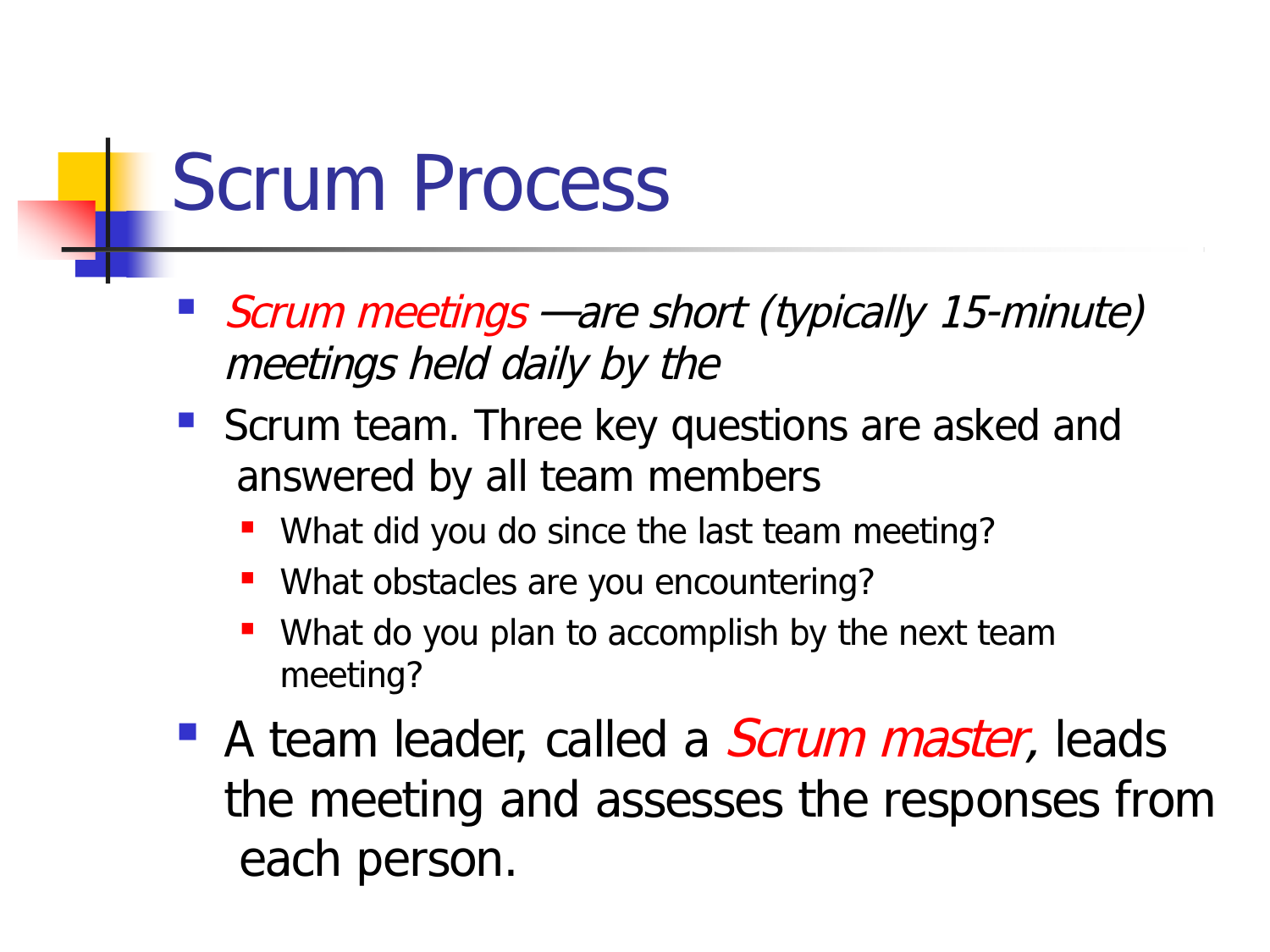

# Scrum Process
Scrum meetings —are short (typically 15-minute)
meetings held daily by the
Scrum team. Three key questions are asked and  answered by all team members
What did you do since the last team meeting?
What obstacles are you encountering?
What do you plan to accomplish by the next team meeting?
A team leader, called a Scrum master, leads  the meeting and assesses the responses from  each person.